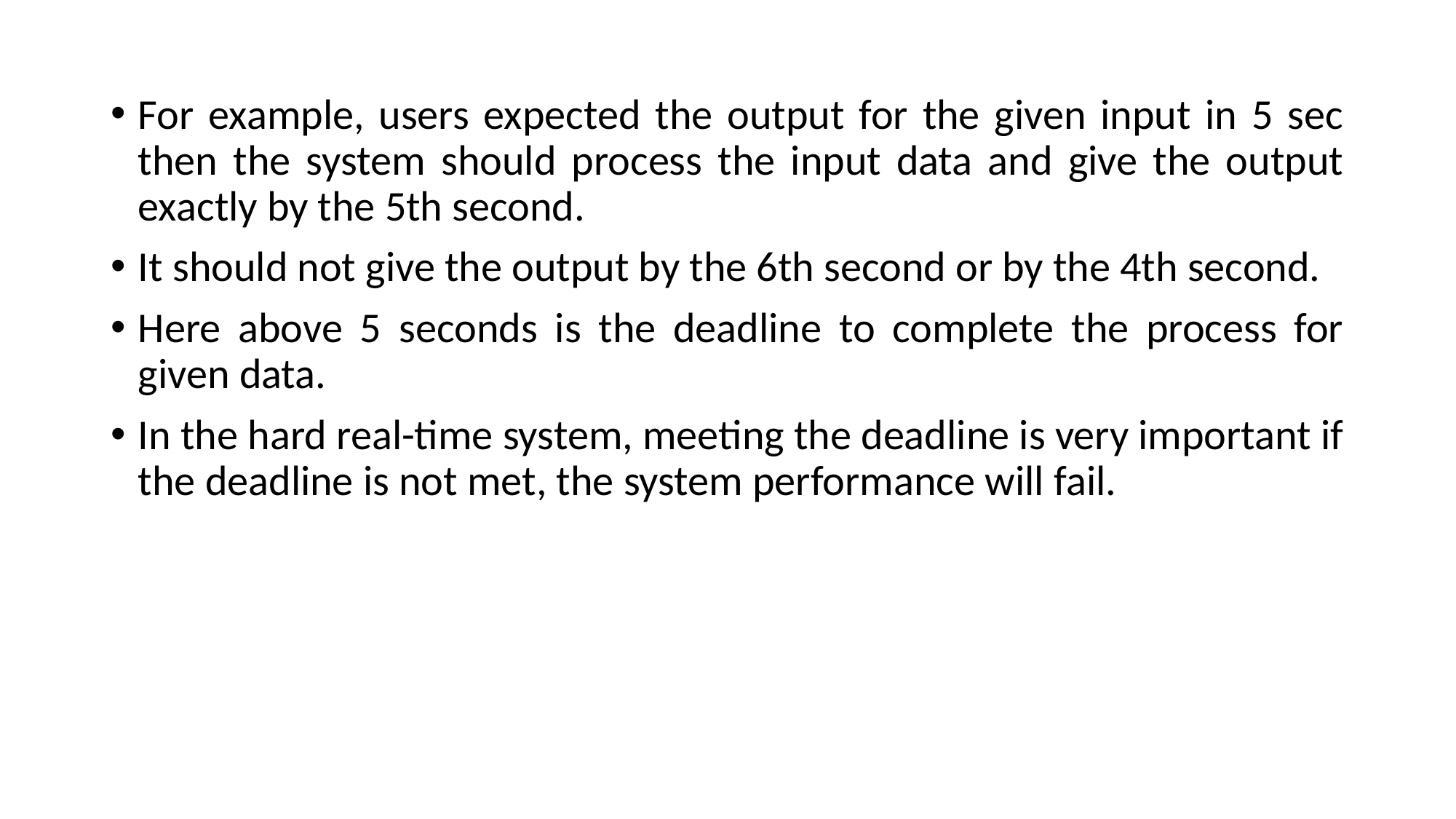

For example, users expected the output for the given input in 5 sec then the system should process the input data and give the output exactly by the 5th second.
It should not give the output by the 6th second or by the 4th second.
Here above 5 seconds is the deadline to complete the process for given data.
In the hard real-time system, meeting the deadline is very important if the deadline is not met, the system performance will fail.